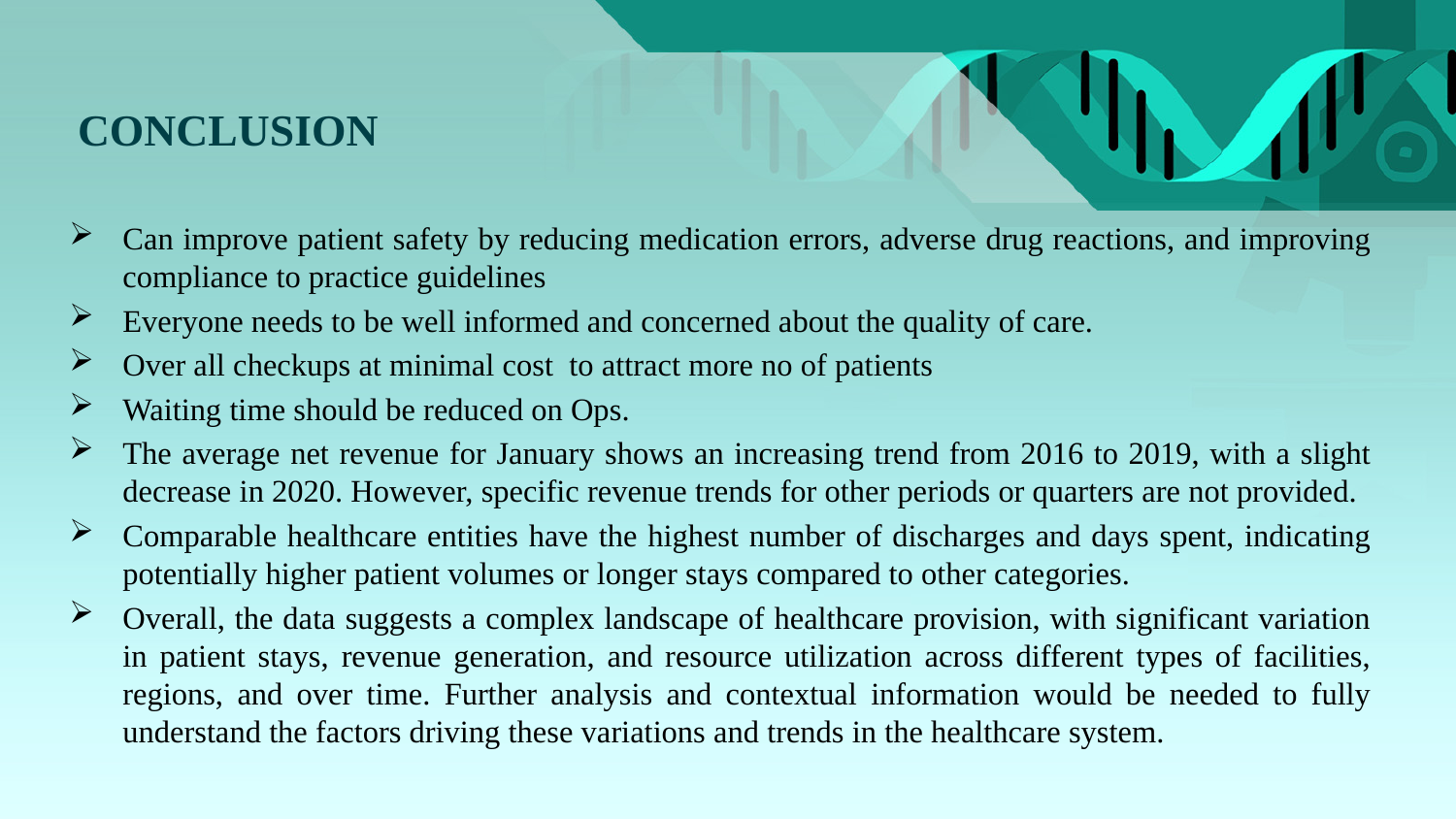

# CONCLUSION
Can improve patient safety by reducing medication errors, adverse drug reactions, and improving compliance to practice guidelines
Everyone needs to be well informed and concerned about the quality of care.
Over all checkups at minimal cost  to attract more no of patients
Waiting time should be reduced on Ops.
The average net revenue for January shows an increasing trend from 2016 to 2019, with a slight decrease in 2020. However, specific revenue trends for other periods or quarters are not provided.
Comparable healthcare entities have the highest number of discharges and days spent, indicating potentially higher patient volumes or longer stays compared to other categories.
Overall, the data suggests a complex landscape of healthcare provision, with significant variation in patient stays, revenue generation, and resource utilization across different types of facilities, regions, and over time. Further analysis and contextual information would be needed to fully understand the factors driving these variations and trends in the healthcare system.